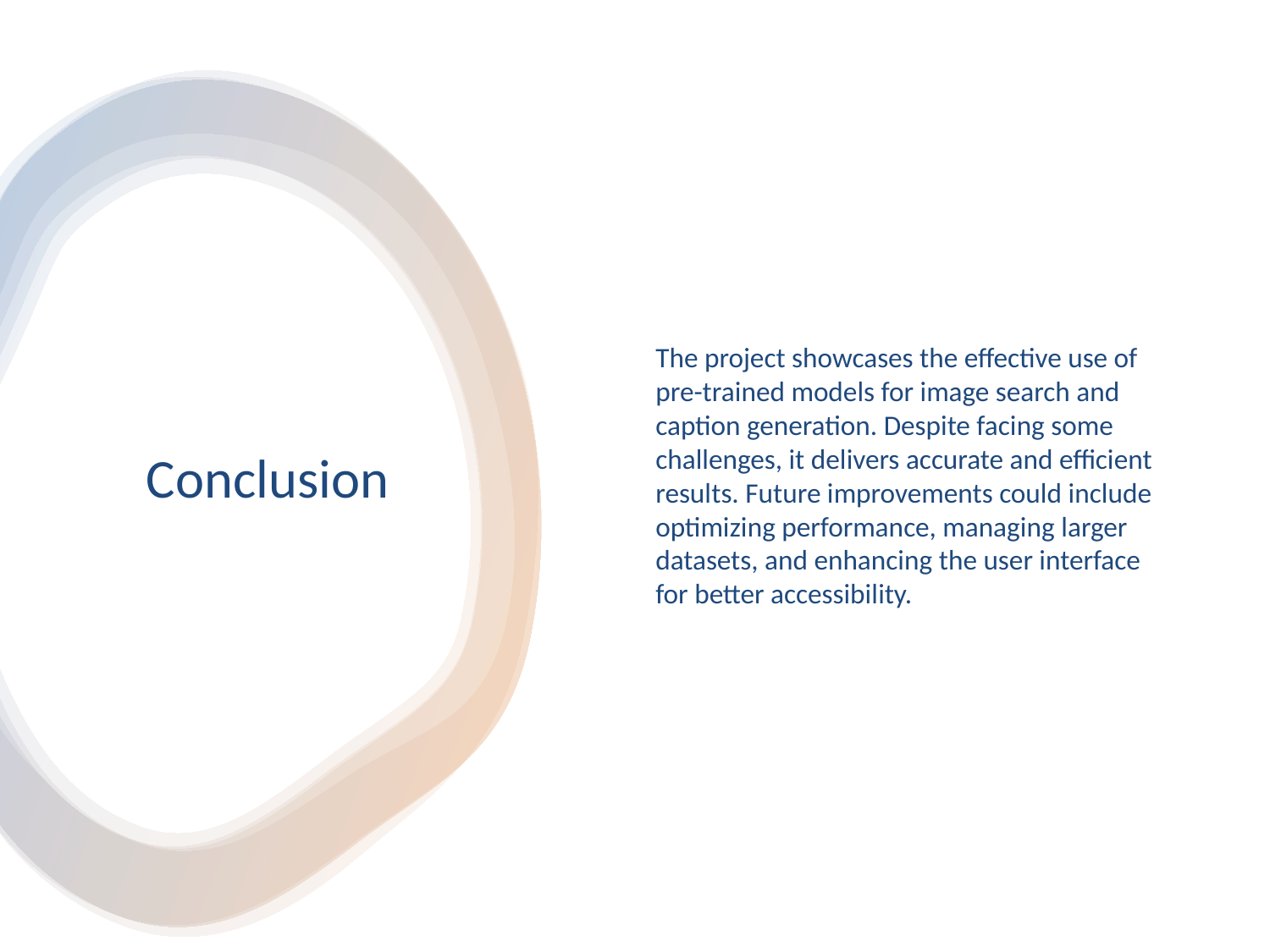

The project showcases the effective use of pre-trained models for image search and caption generation. Despite facing some challenges, it delivers accurate and efficient results. Future improvements could include optimizing performance, managing larger datasets, and enhancing the user interface for better accessibility.
# Conclusion